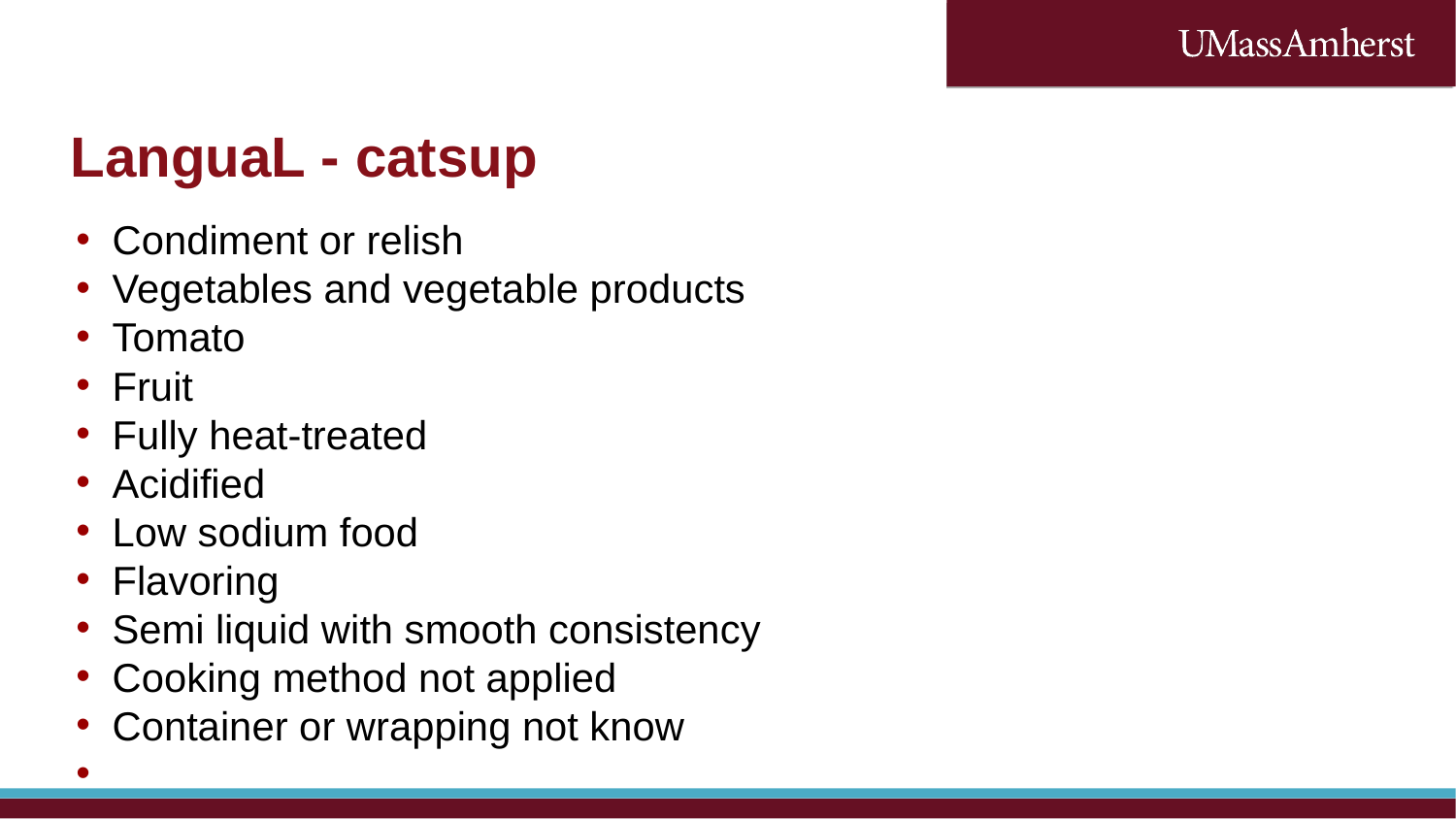

LanguaL - catsup
Condiment or relish
Vegetables and vegetable products
Tomato
Fruit
Fully heat-treated
Acidified
Low sodium food
Flavoring
Semi liquid with smooth consistency
Cooking method not applied
Container or wrapping not know